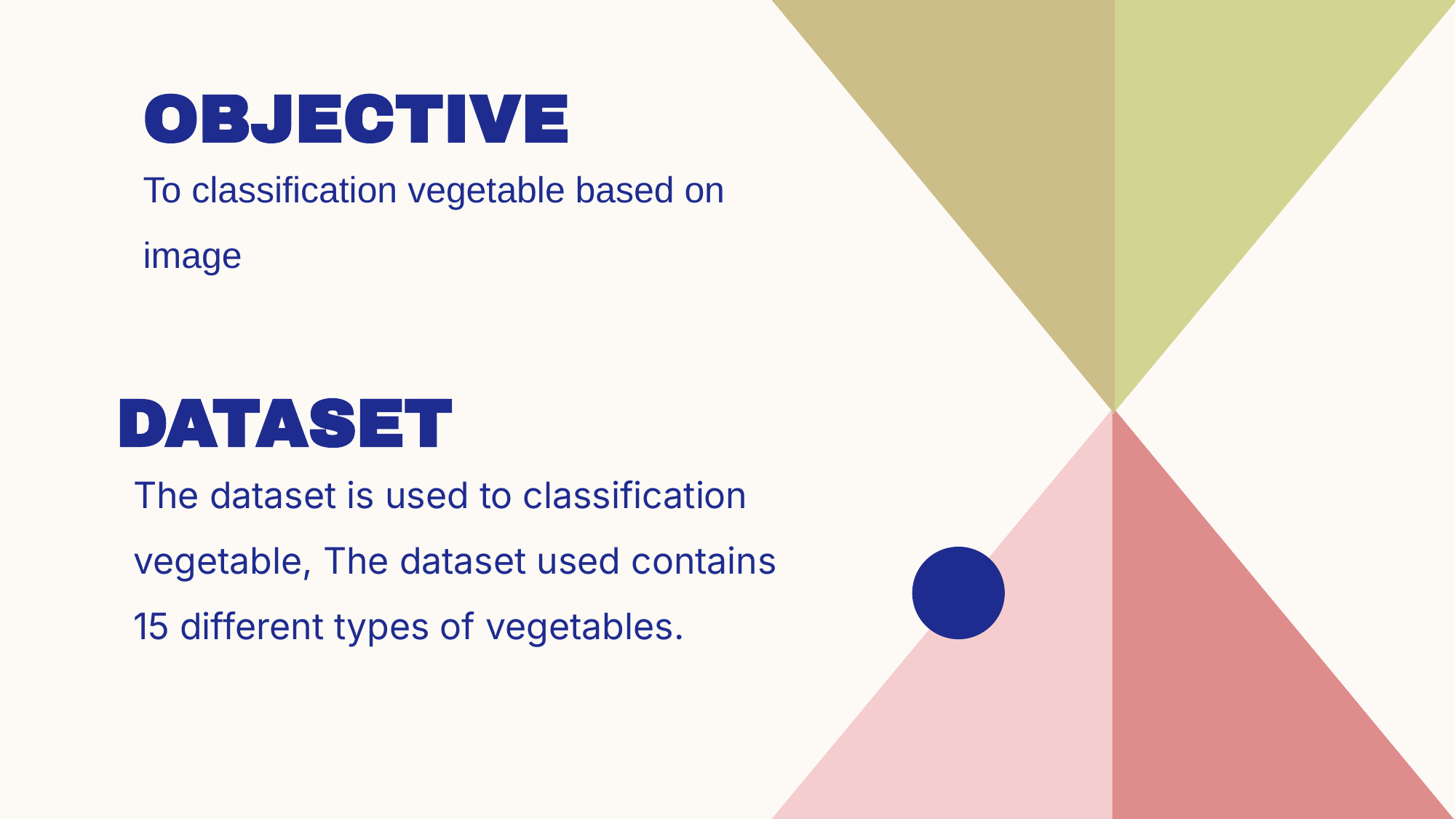

# OBJECTIVE
To classification vegetable based on image
DATASET
The dataset is used to classification vegetable, The dataset used contains 15 different types of vegetables.